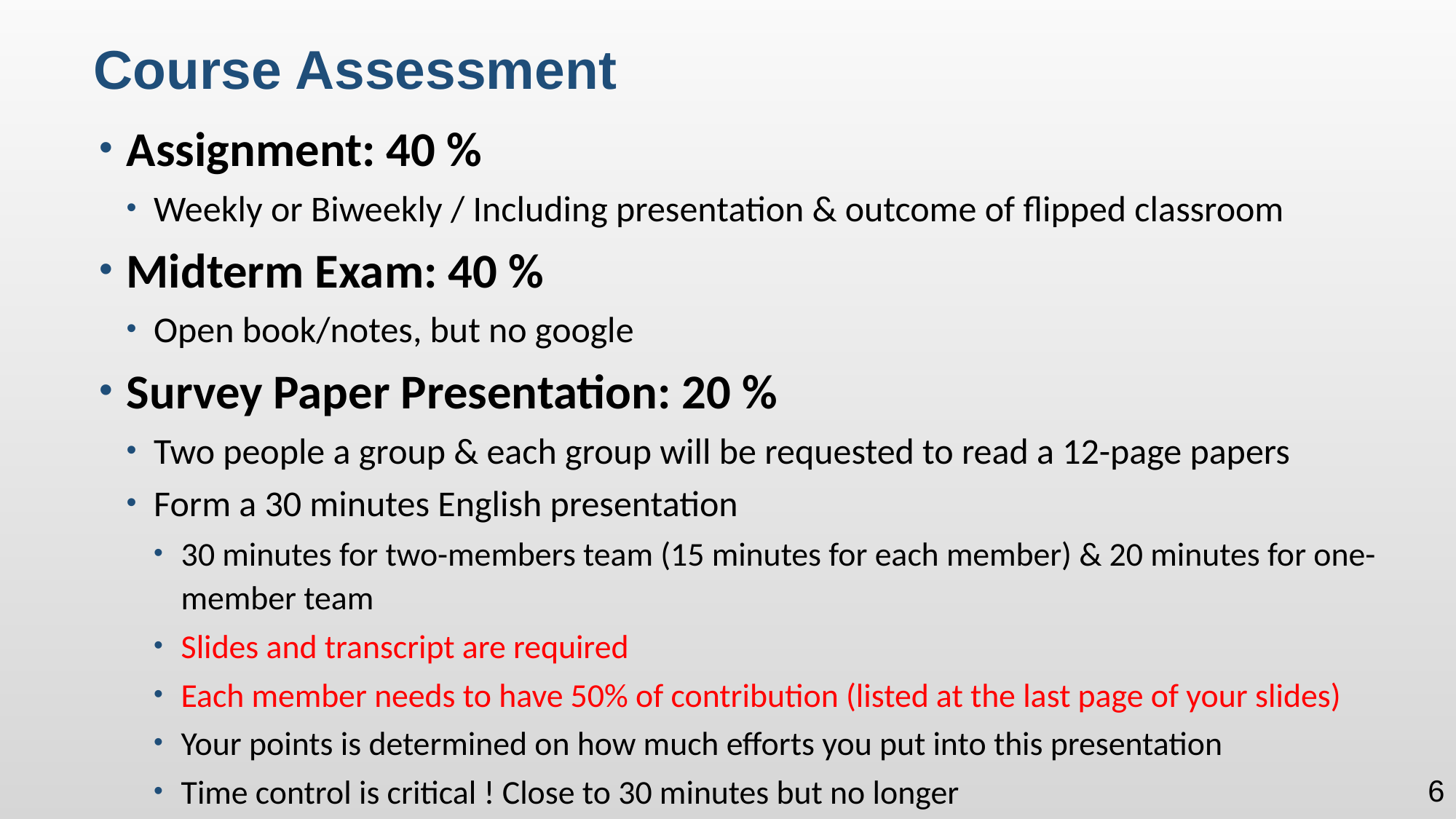

Course Assessment
Assignment: 40 %
Weekly or Biweekly / Including presentation & outcome of flipped classroom
Midterm Exam: 40 %
Open book/notes, but no google
Survey Paper Presentation: 20 %
Two people a group & each group will be requested to read a 12-page papers
Form a 30 minutes English presentation
30 minutes for two-members team (15 minutes for each member) & 20 minutes for one-member team
Slides and transcript are required
Each member needs to have 50% of contribution (listed at the last page of your slides)
Your points is determined on how much efforts you put into this presentation
Time control is critical ! Close to 30 minutes but no longer
6